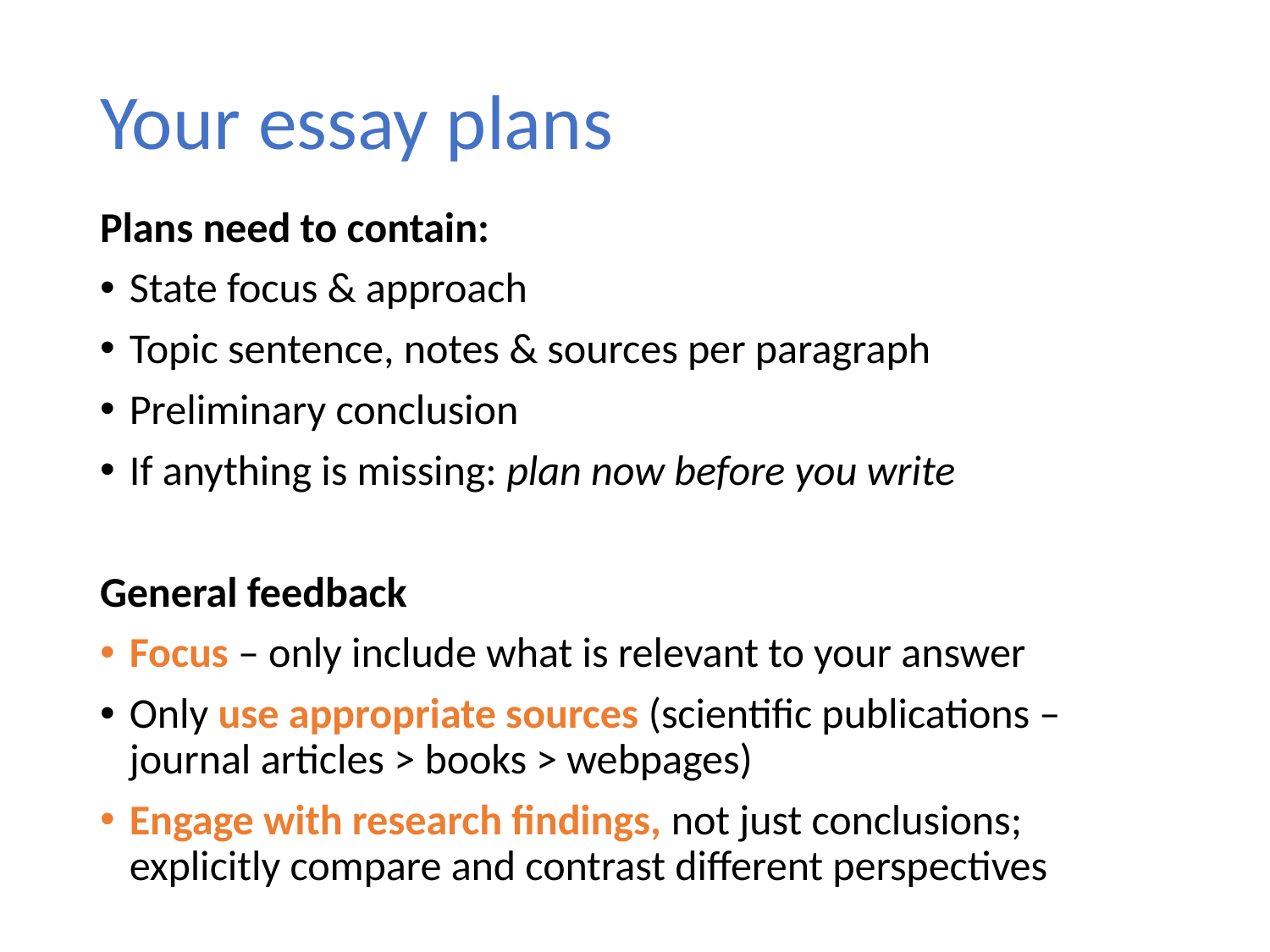

# Your essay plans
Plans need to contain:
State focus & approach
Topic sentence, notes & sources per paragraph
Preliminary conclusion
If anything is missing: plan now before you write

General feedback
Focus – only include what is relevant to your answer
Only use appropriate sources (scientific publications – journal articles > books > webpages)
Engage with research findings, not just conclusions; explicitly compare and contrast different perspectives